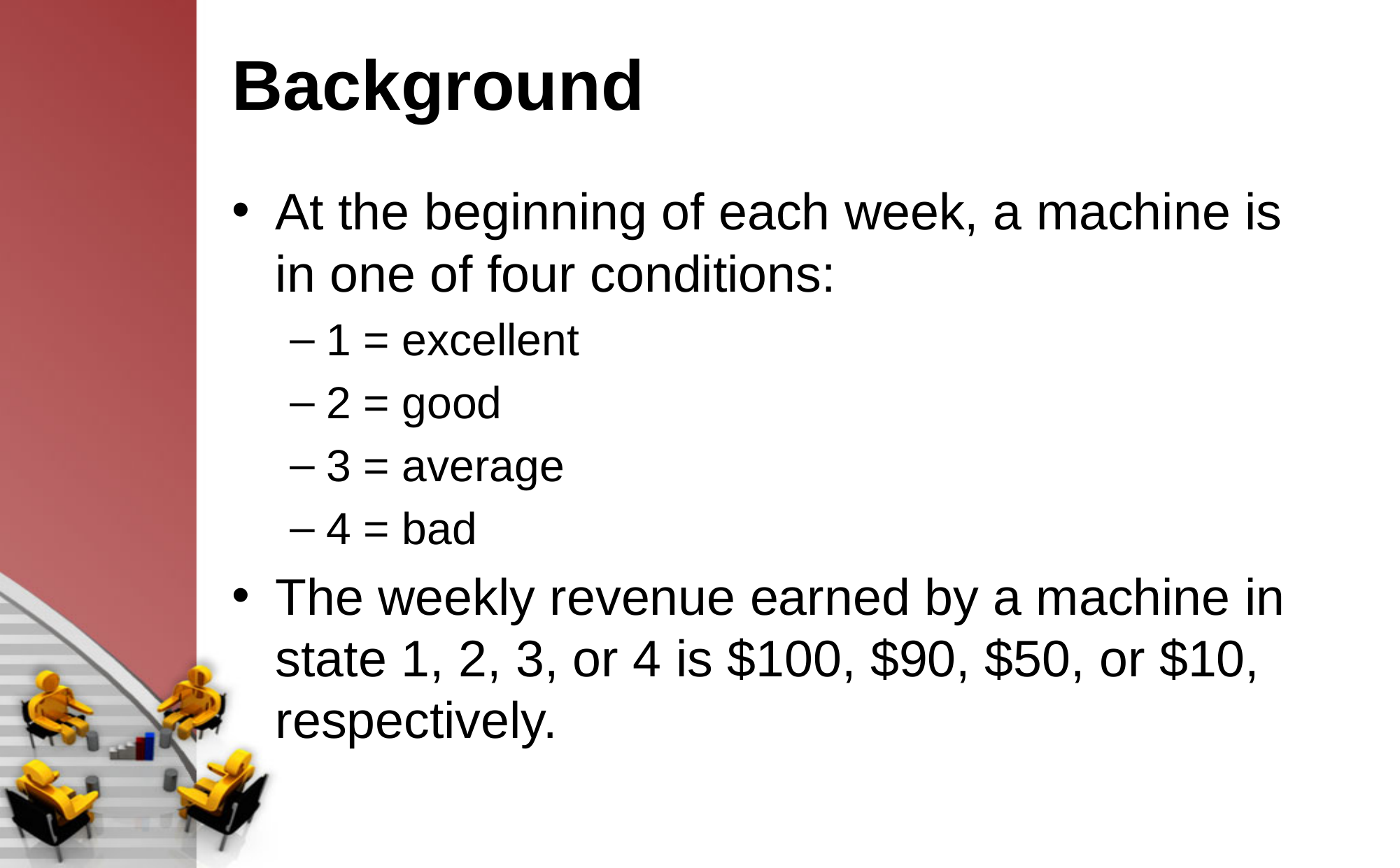

# Background
At the beginning of each week, a machine is in one of four conditions:
1 = excellent
2 = good
3 = average
4 = bad
The weekly revenue earned by a machine in state 1, 2, 3, or 4 is $100, $90, $50, or $10, respectively.